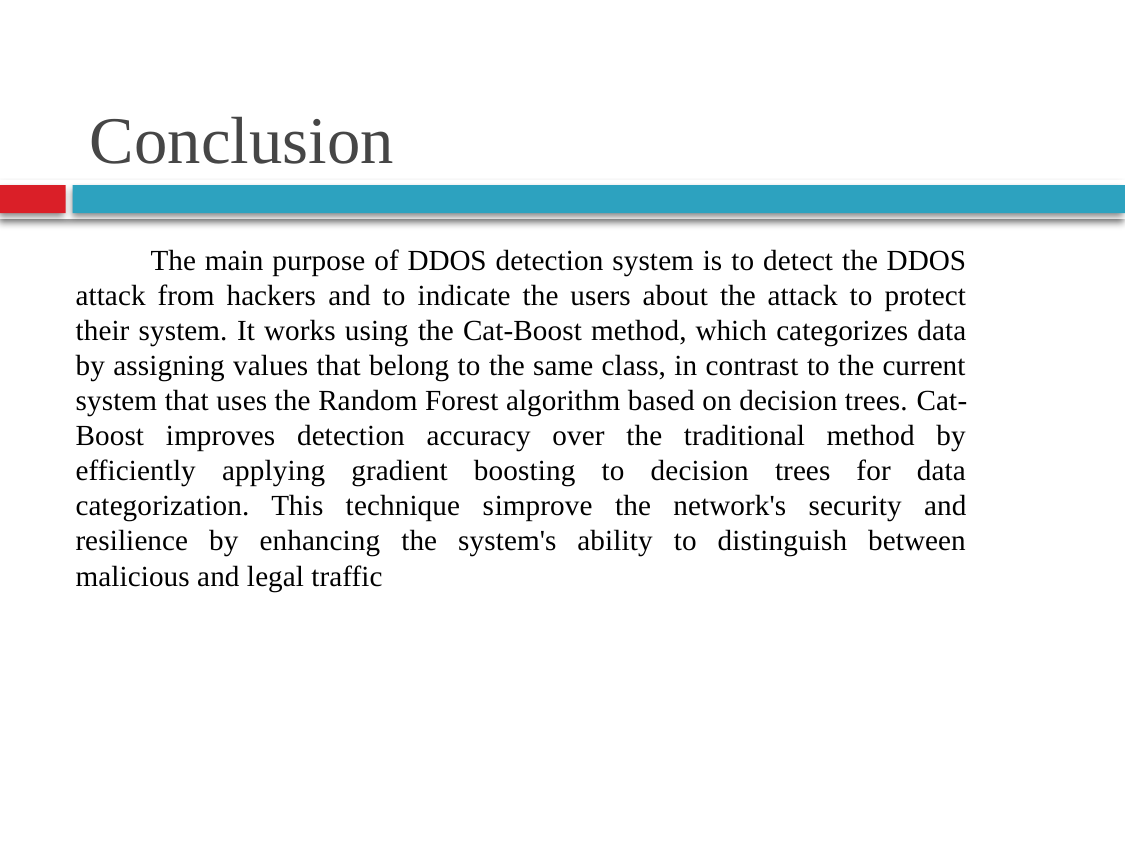

# Conclusion
The main purpose of DDOS detection system is to detect the DDOS attack from hackers and to indicate the users about the attack to protect their system. It works using the Cat-Boost method, which categorizes data by assigning values that belong to the same class, in contrast to the current system that uses the Random Forest algorithm based on decision trees. Cat-Boost improves detection accuracy over the traditional method by efficiently applying gradient boosting to decision trees for data categorization. This technique simprove the network's security and resilience by enhancing the system's ability to distinguish between malicious and legal traffic